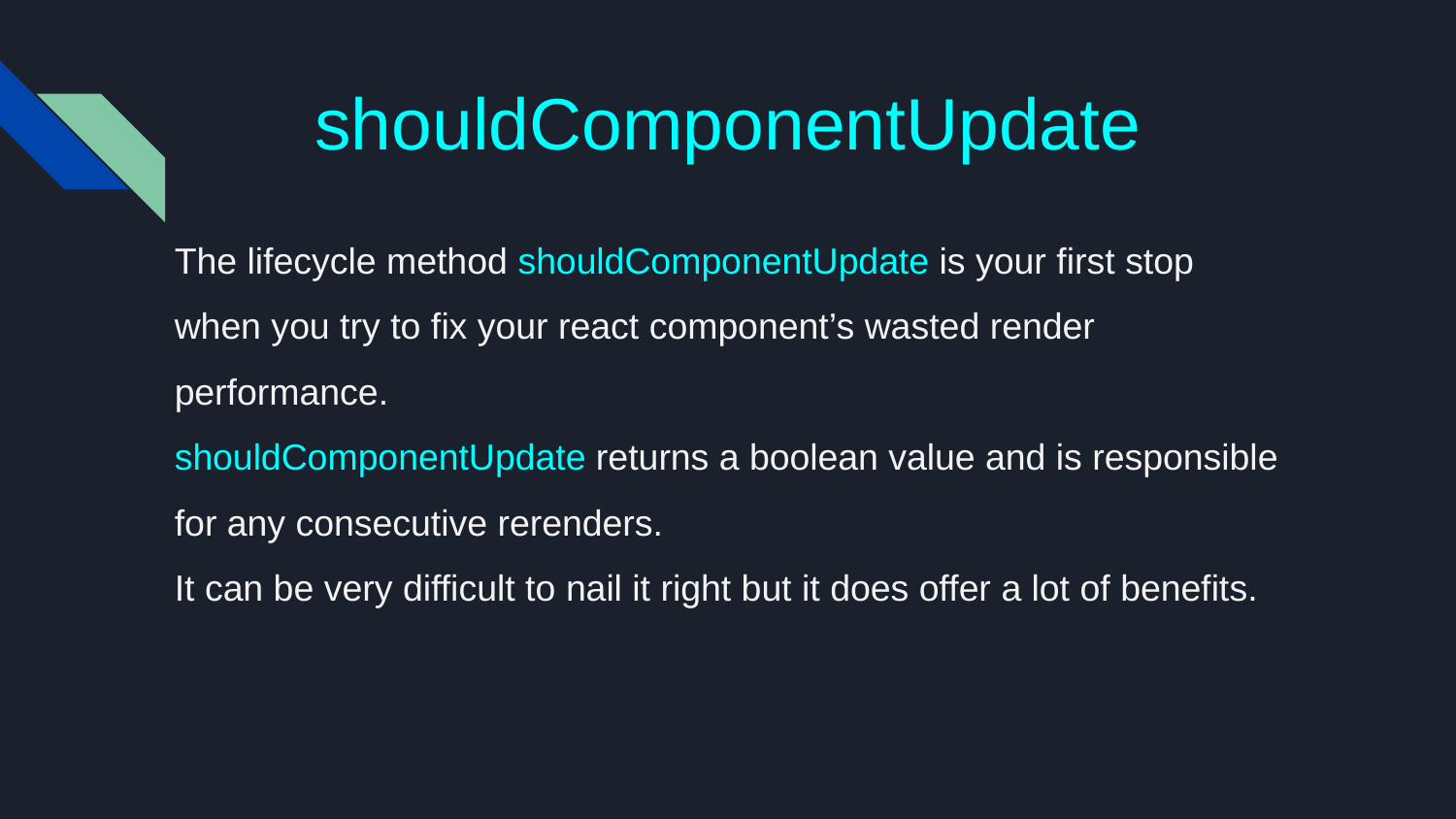

# shouldComponentUpdate
The lifecycle method shouldComponentUpdate is your first stop when you try to fix your react component’s wasted render performance.
shouldComponentUpdate returns a boolean value and is responsible for any consecutive rerenders.
It can be very difficult to nail it right but it does offer a lot of benefits.